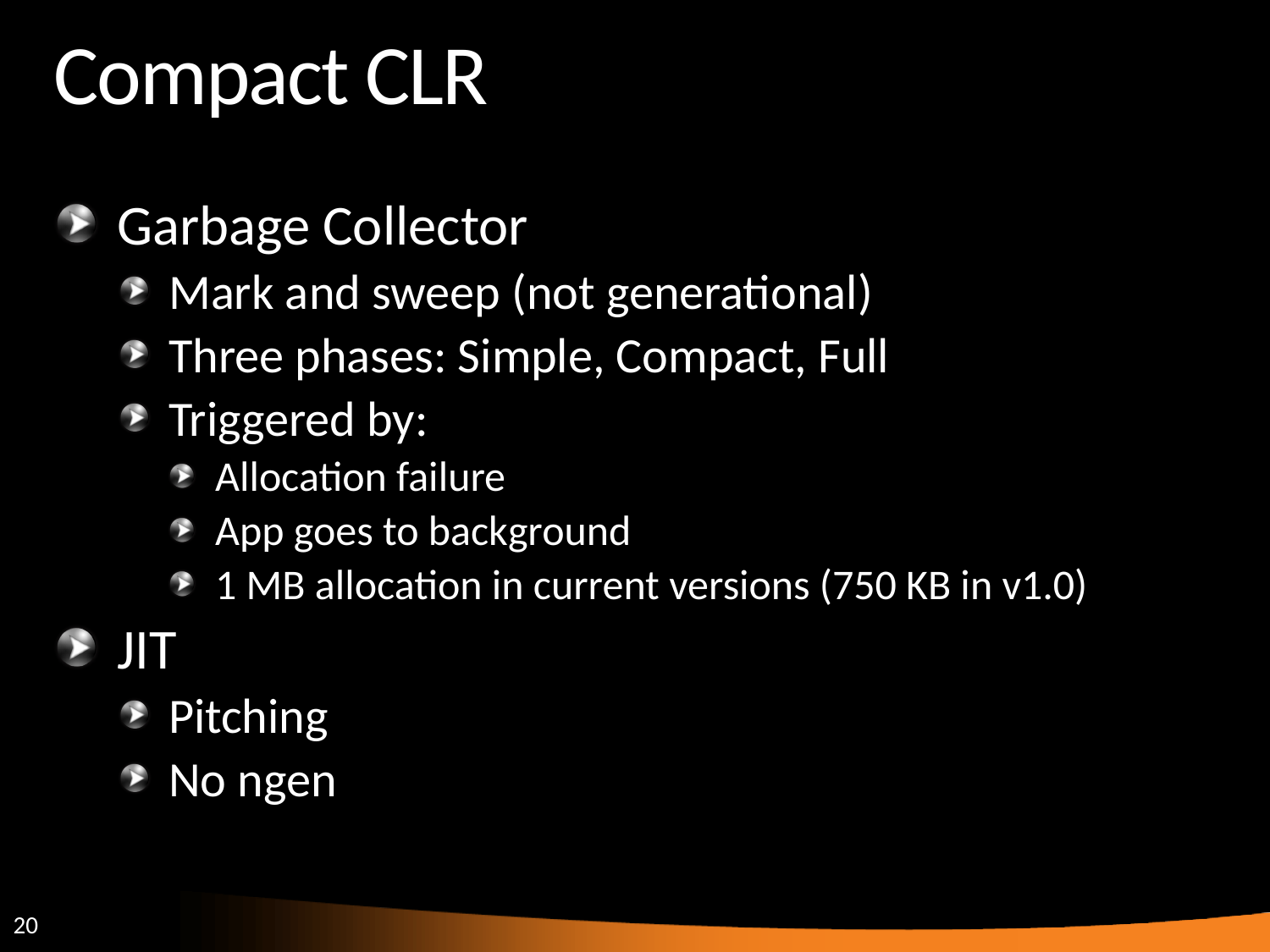

# Compact CLR
Garbage Collector
Mark and sweep (not generational)
Three phases: Simple, Compact, Full
Triggered by:
Allocation failure
App goes to background
1 MB allocation in current versions (750 KB in v1.0)
JIT
Pitching
No ngen